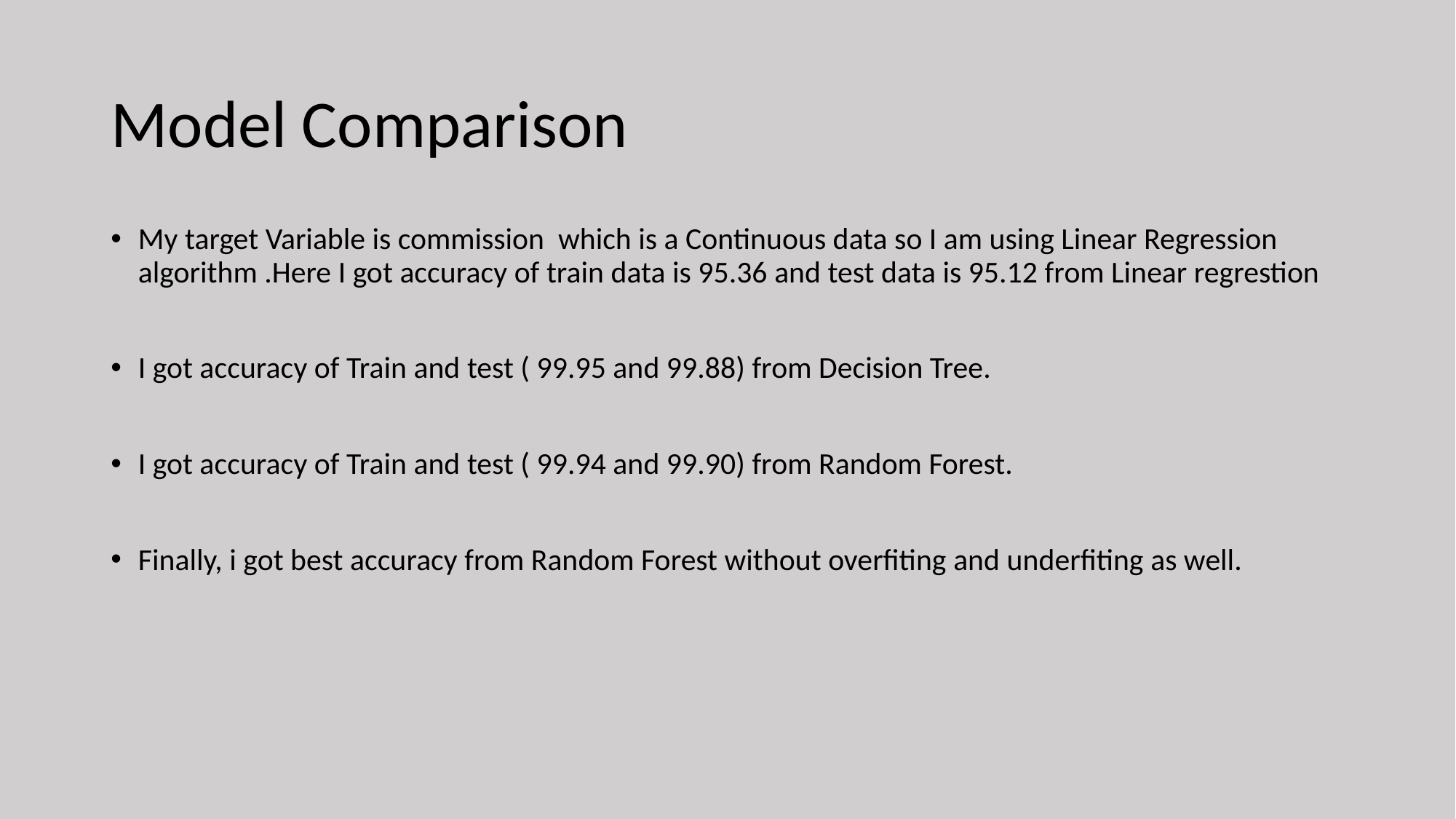

# Model Comparison
My target Variable is commission  which is a Continuous data so I am using Linear Regression algorithm .Here I got accuracy of train data is 95.36 and test data is 95.12 from Linear regrestion

I got accuracy of Train and test ( 99.95 and 99.88) from Decision Tree.

I got accuracy of Train and test ( 99.94 and 99.90) from Random Forest.

Finally, i got best accuracy from Random Forest without overfiting and underfiting as well.